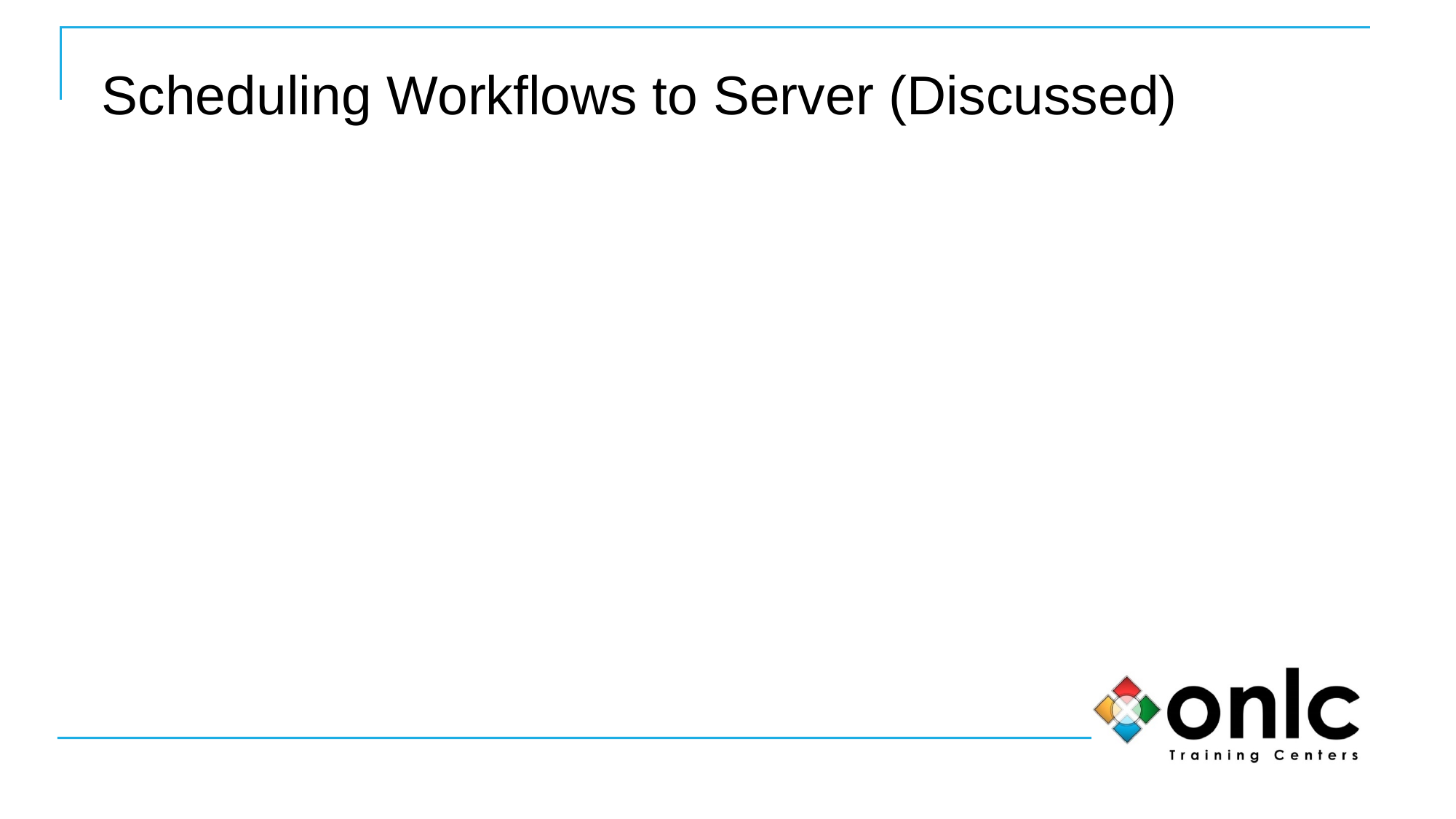

92
# Scheduling Workflows to Server (Discussed)